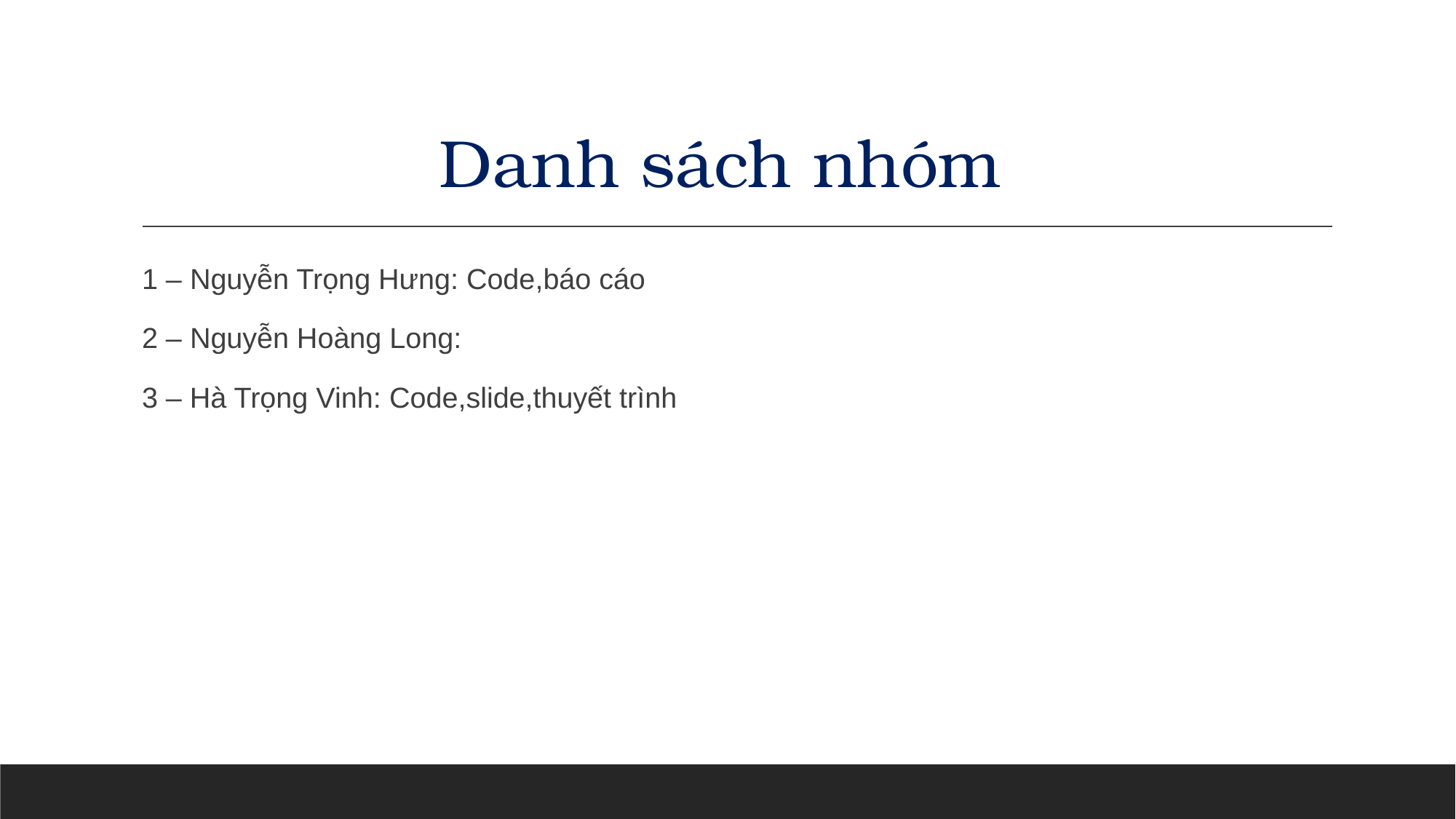

# Danh sách nhóm
1 – Nguyễn Trọng Hưng: Code,báo cáo
2 – Nguyễn Hoàng Long:
3 – Hà Trọng Vinh: Code,slide,thuyết trình